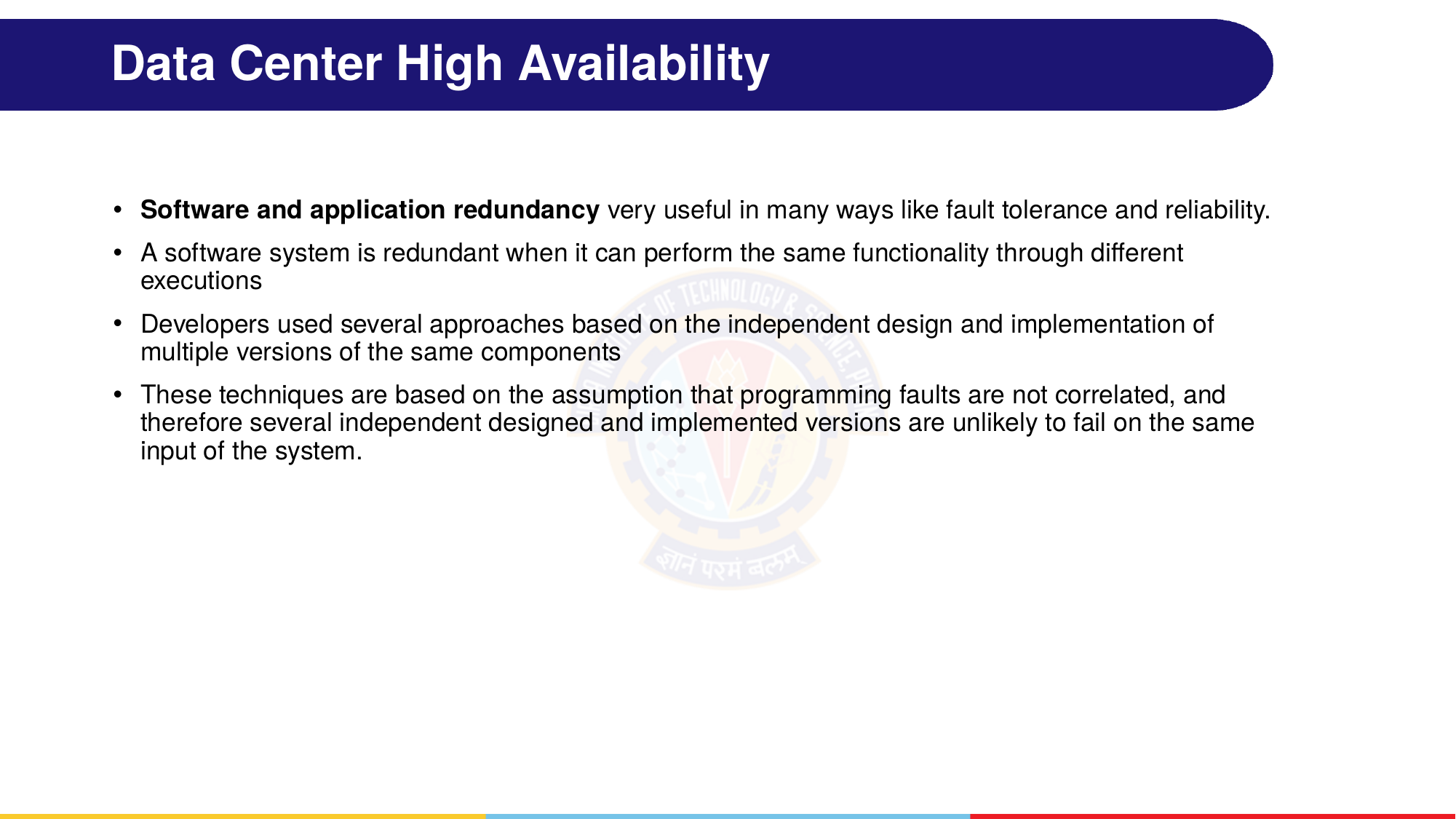

# Data Center High Availability
Software and application redundancy very useful in many ways like fault tolerance and reliability.
A software system is redundant when it can perform the same functionality through different executions
Developers used several approaches based on the independent design and implementation of multiple versions of the same components
These techniques are based on the assumption that programming faults are not correlated, and therefore several independent designed and implemented versions are unlikely to fail on the same input of the system.